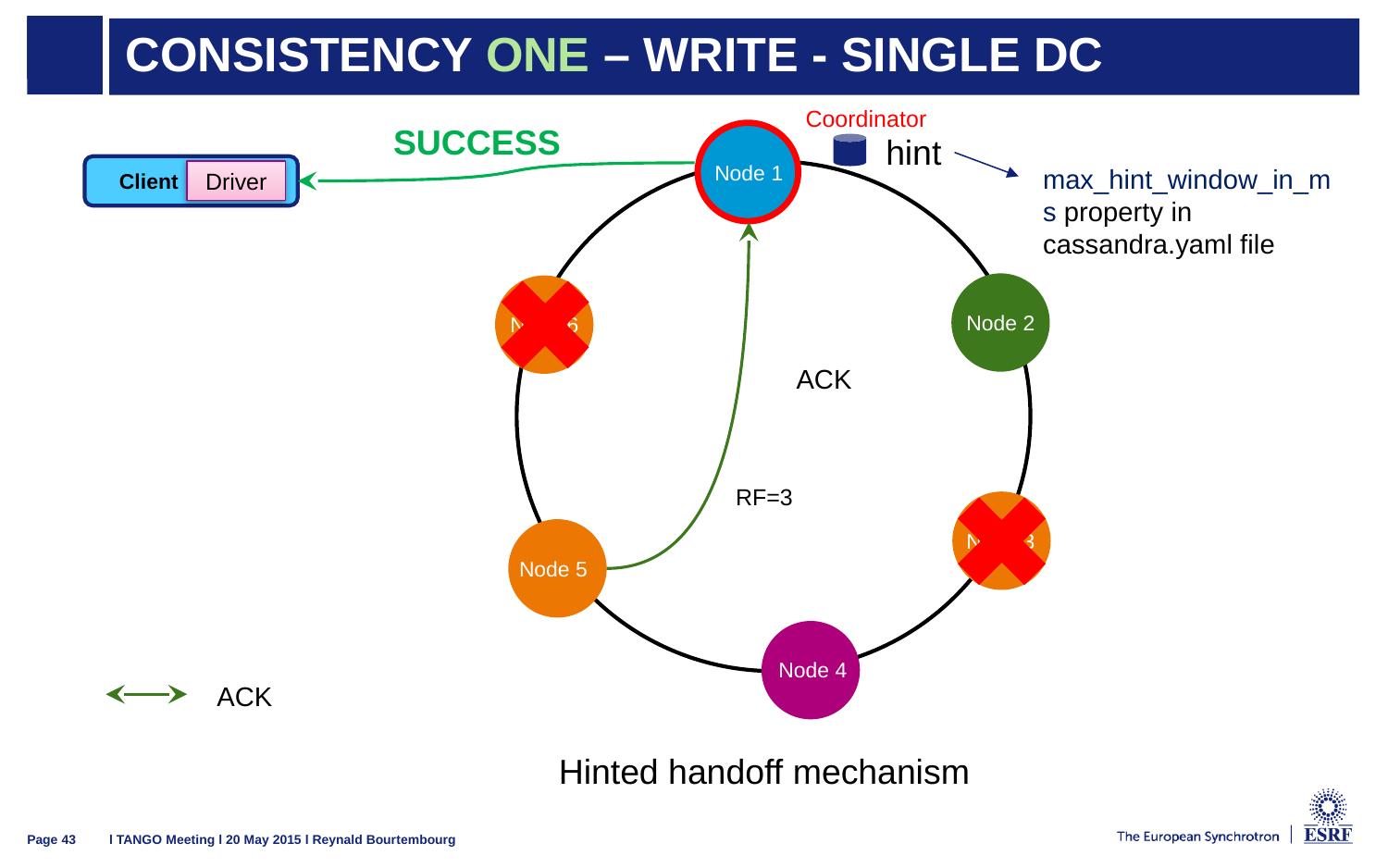

# Consistency ONE – WRITE - Single DC
Coordinator
SUCCESS

hint

Node 1

max_hint_window_in_ms property in cassandra.yaml file

Driver
Client

Node 2

Node 6
ACK
RF=3

Node 3

Node 5

Node 4
ACK
Hinted handoff mechanism
l TANGO Meeting l 20 May 2015 l Reynald Bourtembourg
Page 43